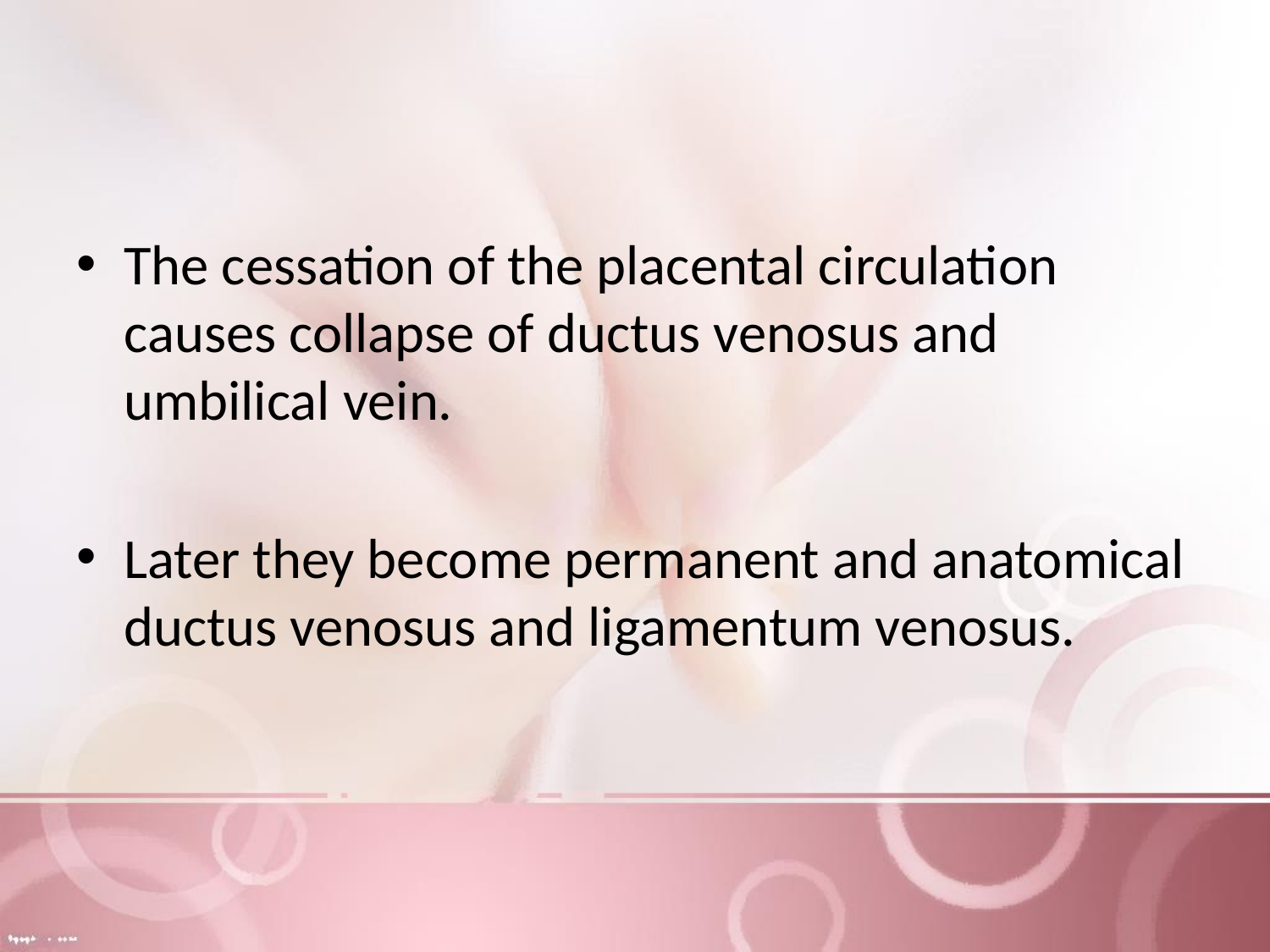

#
The cessation of the placental circulation causes collapse of ductus venosus and umbilical vein.

Later they become permanent and anatomical ductus venosus and ligamentum venosus.